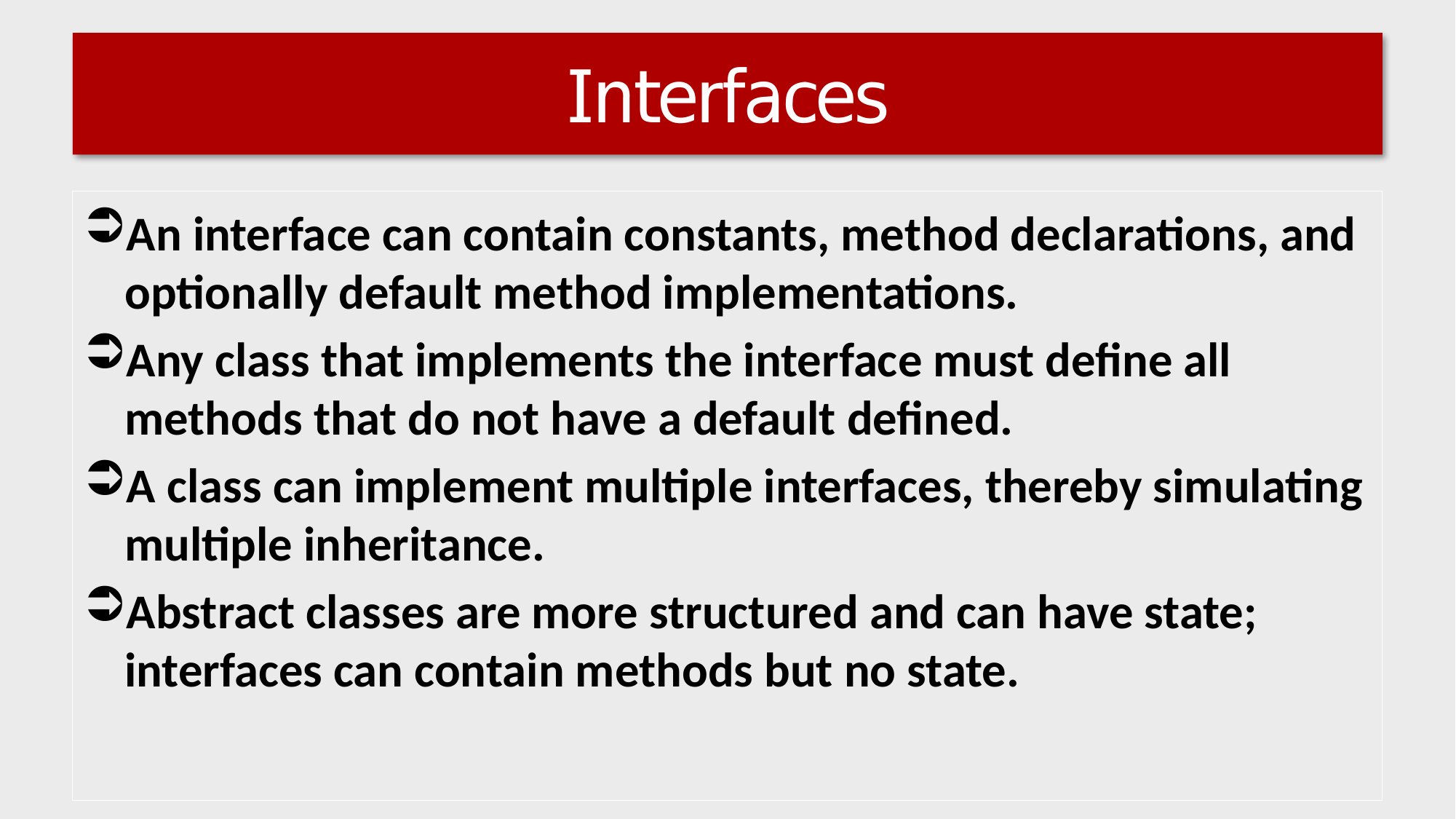

# Interfaces
An interface can contain constants, method declarations, and optionally default method implementations.
Any class that implements the interface must define all methods that do not have a default defined.
A class can implement multiple interfaces, thereby simulating multiple inheritance.
Abstract classes are more structured and can have state; interfaces can contain methods but no state.